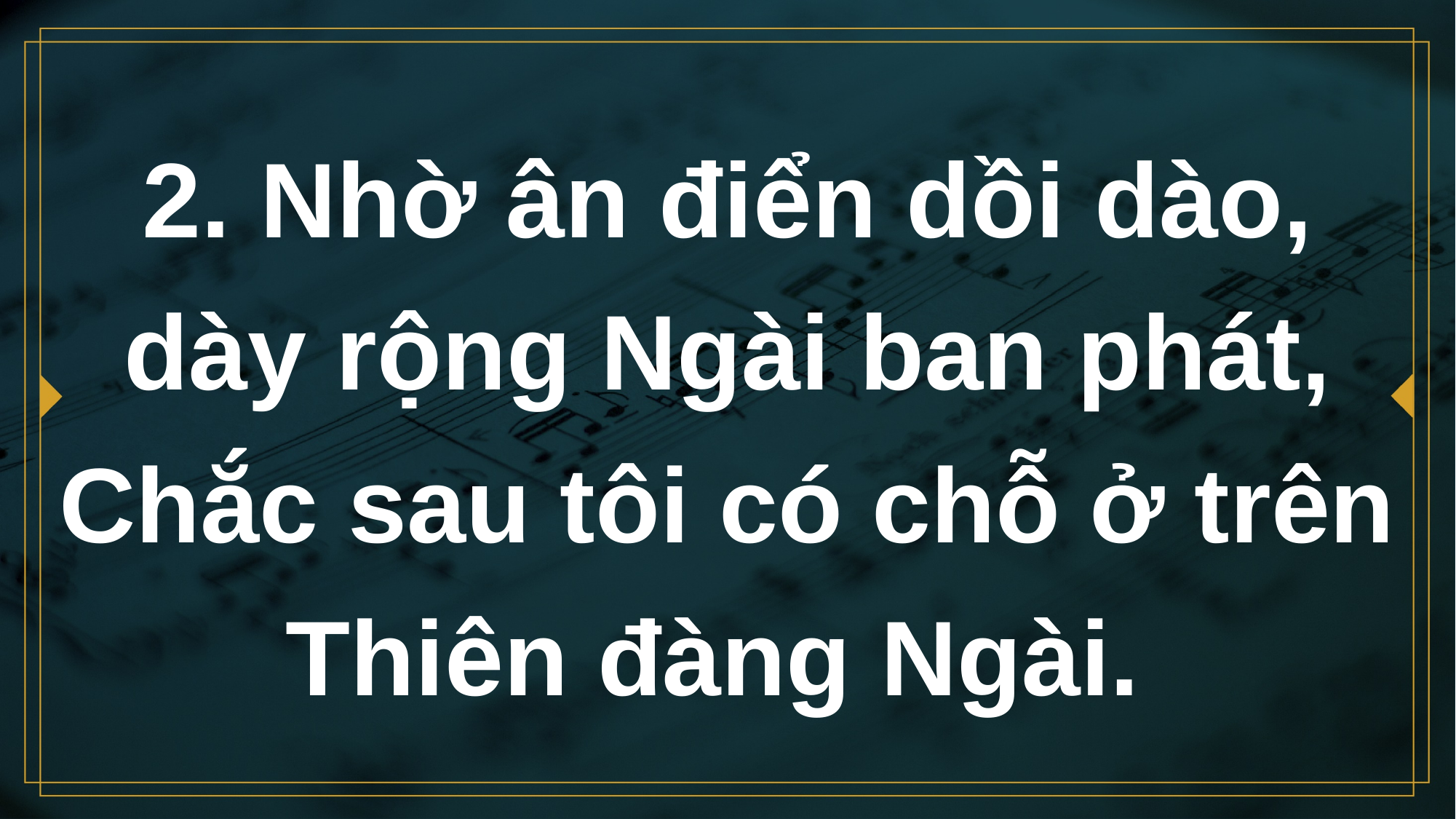

# 2. Nhờ ân điển dồi dào, dày rộng Ngài ban phát, Chắc sau tôi có chỗ ở trên Thiên đàng Ngài.